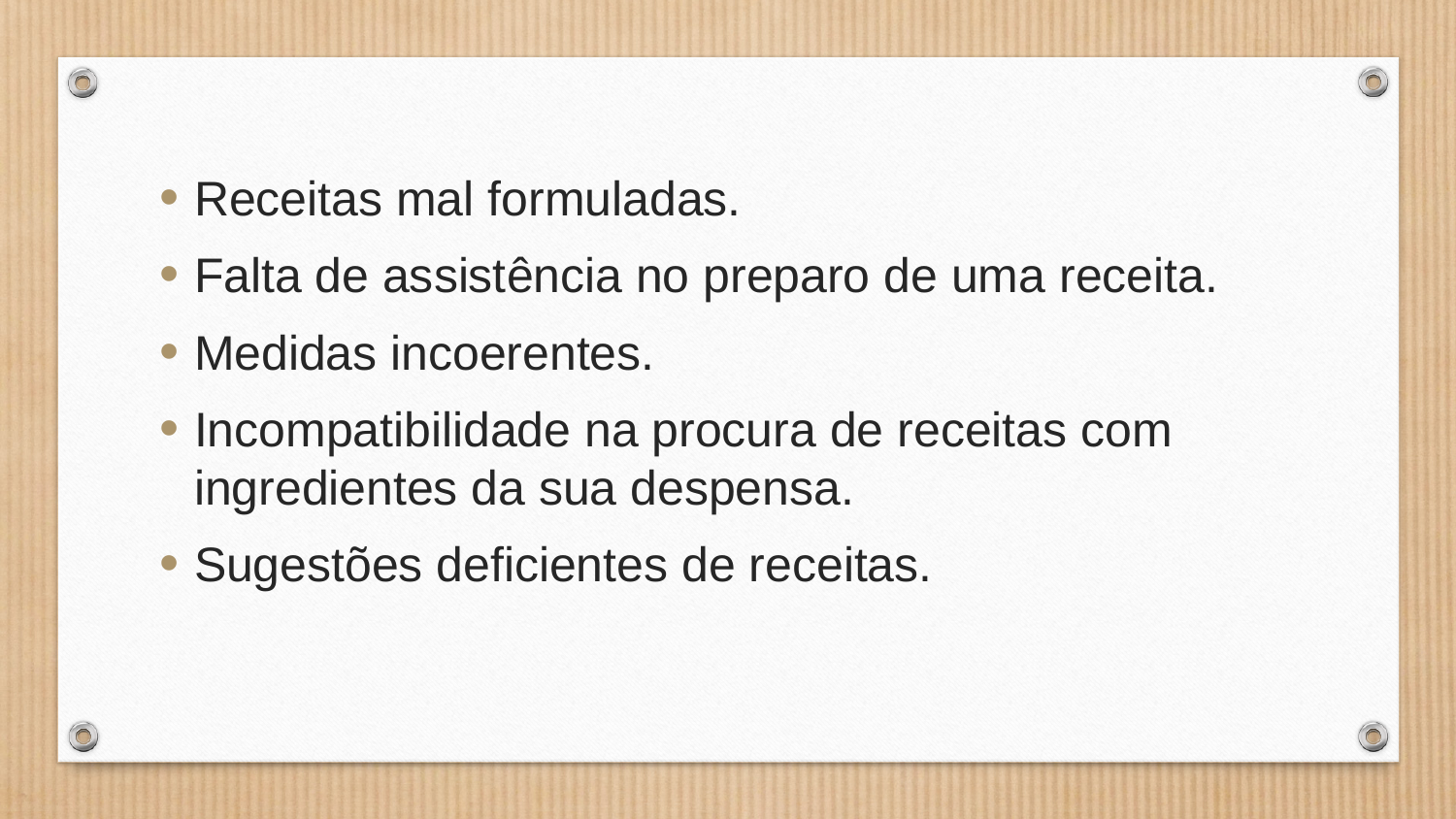

Receitas mal formuladas.
Falta de assistência no preparo de uma receita.
Medidas incoerentes.
Incompatibilidade na procura de receitas com ingredientes da sua despensa.
Sugestões deficientes de receitas.